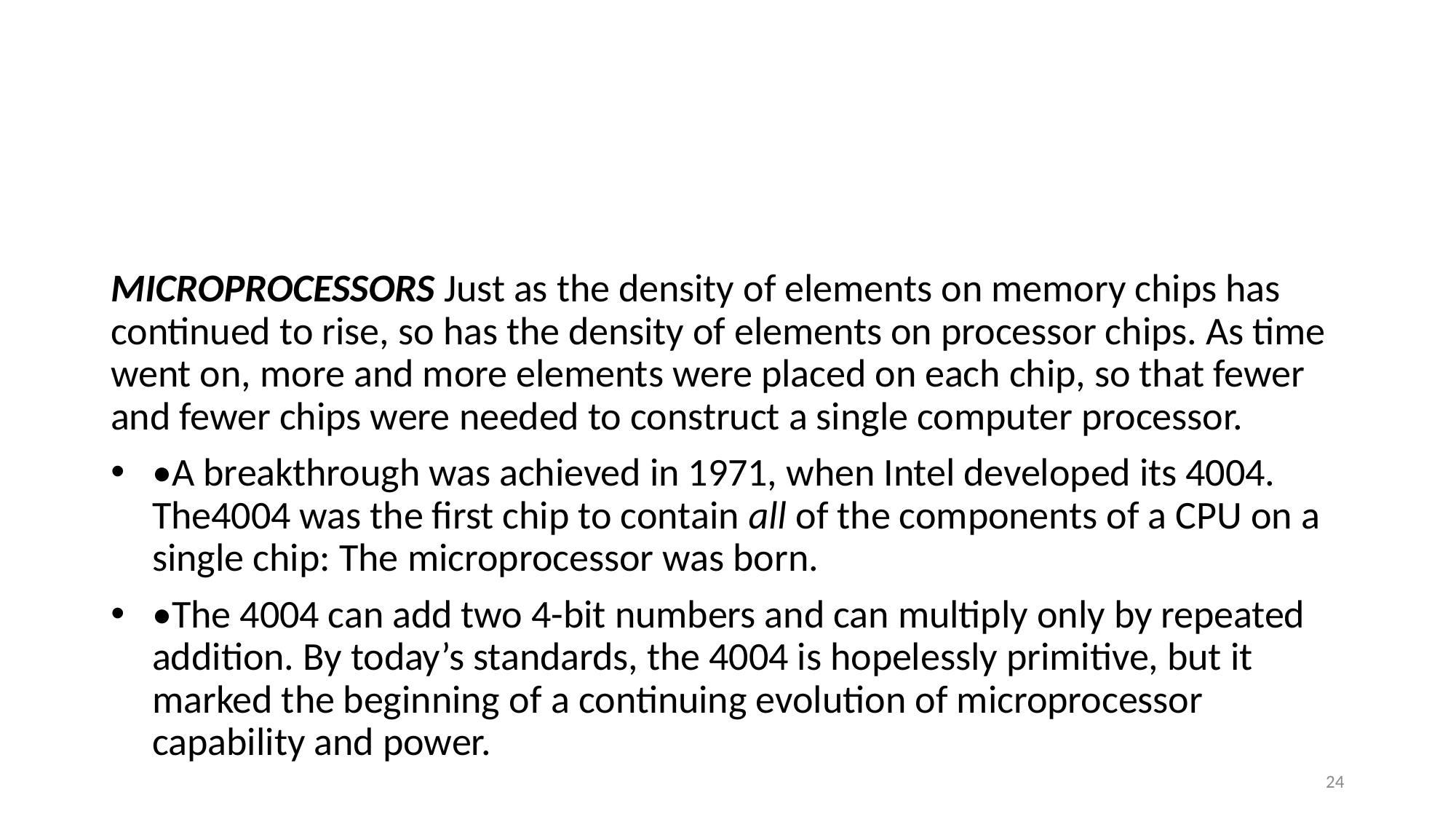

MICROPROCESSORS Just as the density of elements on memory chips has continued to rise, so has the density of elements on processor chips. As time went on, more and more elements were placed on each chip, so that fewer and fewer chips were needed to construct a single computer processor.
•A breakthrough was achieved in 1971, when Intel developed its 4004. The4004 was the first chip to contain all of the components of a CPU on a single chip: The microprocessor was born.
•The 4004 can add two 4-bit numbers and can multiply only by repeated addition. By today’s standards, the 4004 is hopelessly primitive, but it marked the beginning of a continuing evolution of microprocessor capability and power.

24